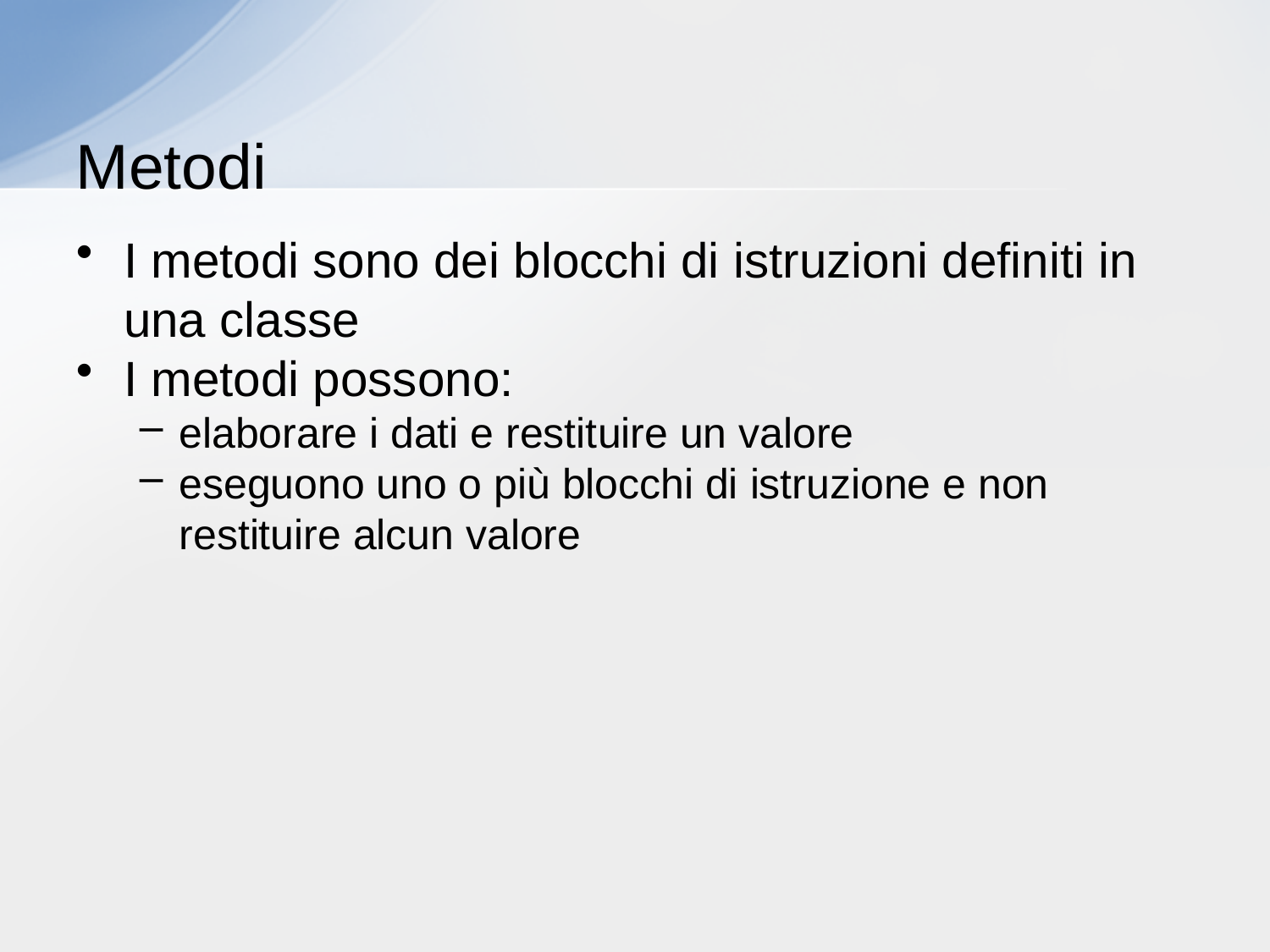

# Metodi
I metodi sono dei blocchi di istruzioni definiti in una classe
I metodi possono:
elaborare i dati e restituire un valore
eseguono uno o più blocchi di istruzione e non restituire alcun valore